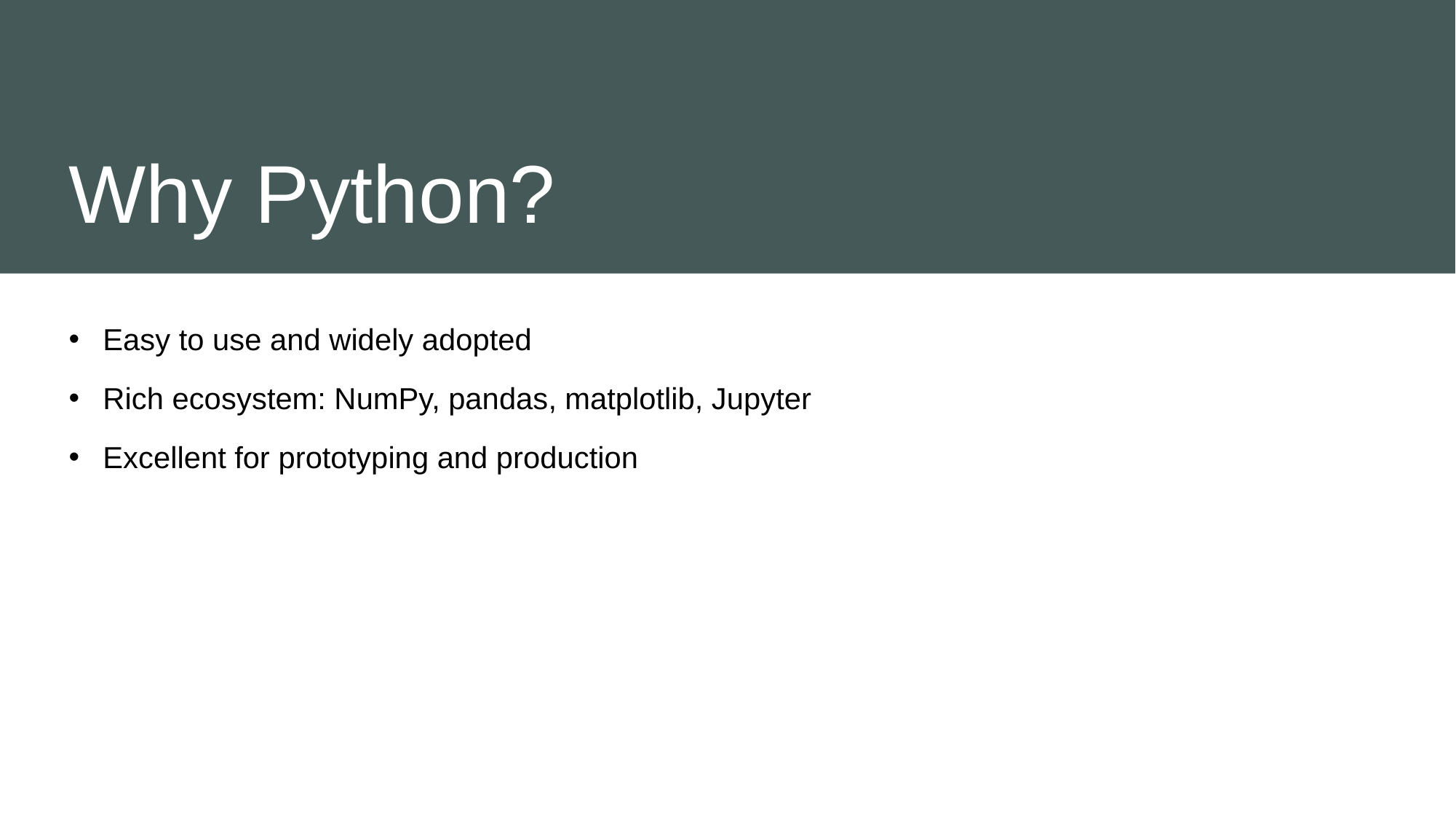

# Why Python?
Easy to use and widely adopted
Rich ecosystem: NumPy, pandas, matplotlib, Jupyter
Excellent for prototyping and production